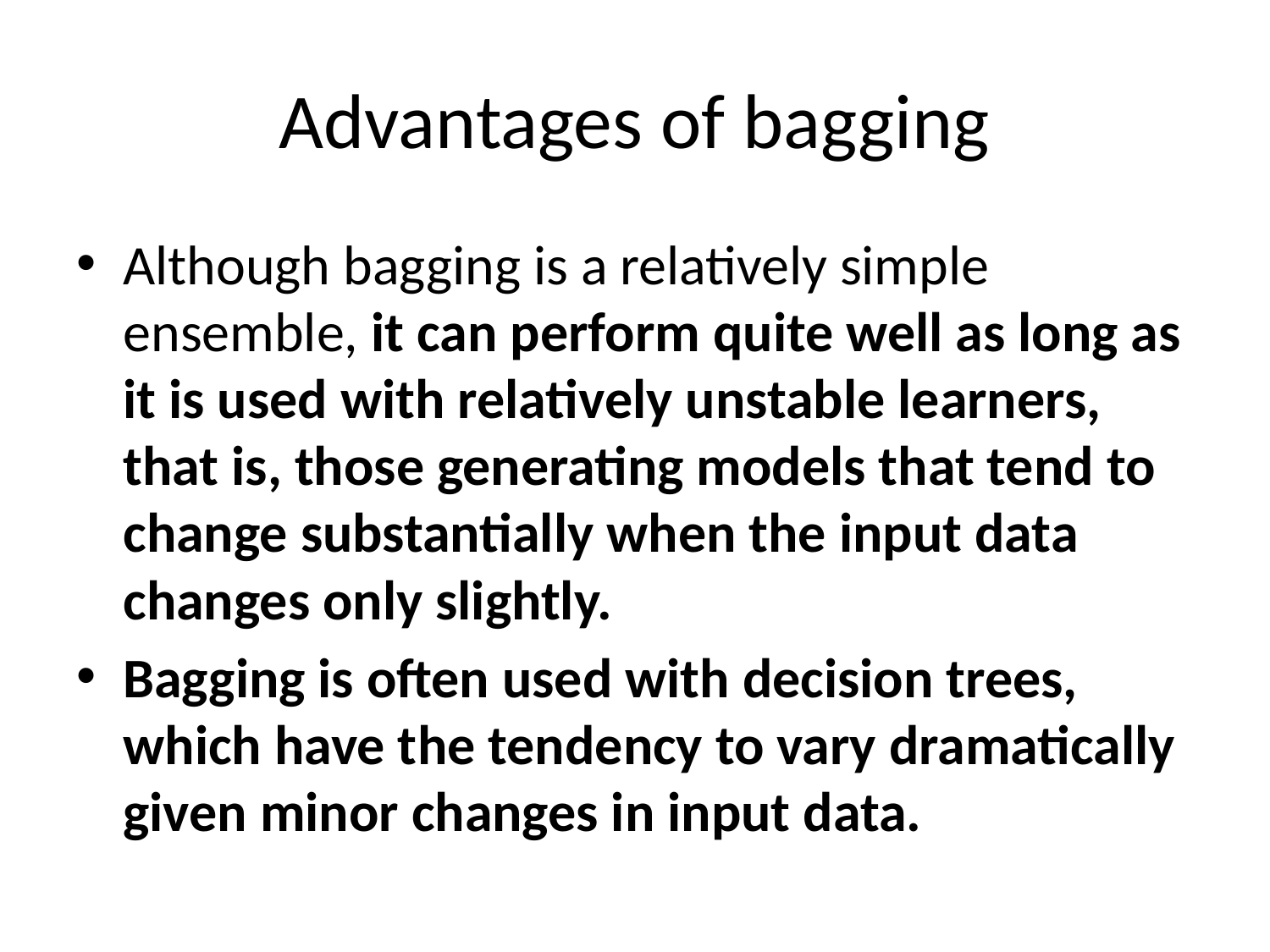

# Advantages of bagging
Although bagging is a relatively simple ensemble, it can perform quite well as long as it is used with relatively unstable learners, that is, those generating models that tend to change substantially when the input data changes only slightly.
Bagging is often used with decision trees, which have the tendency to vary dramatically given minor changes in input data.